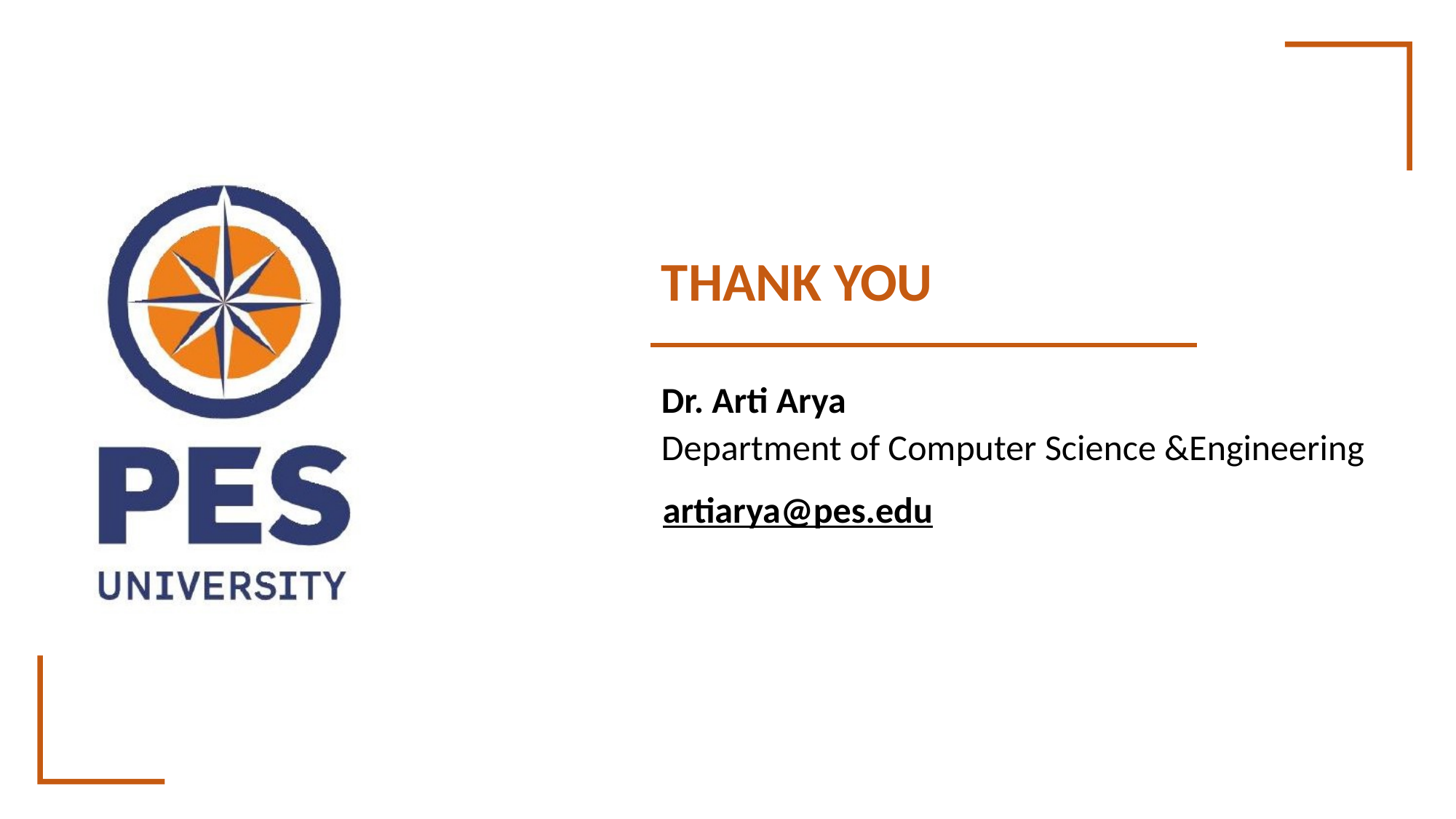

# THANK YOU

Dr. Arti Arya
Department of Computer Science &Engineering
artiarya@pes.edu